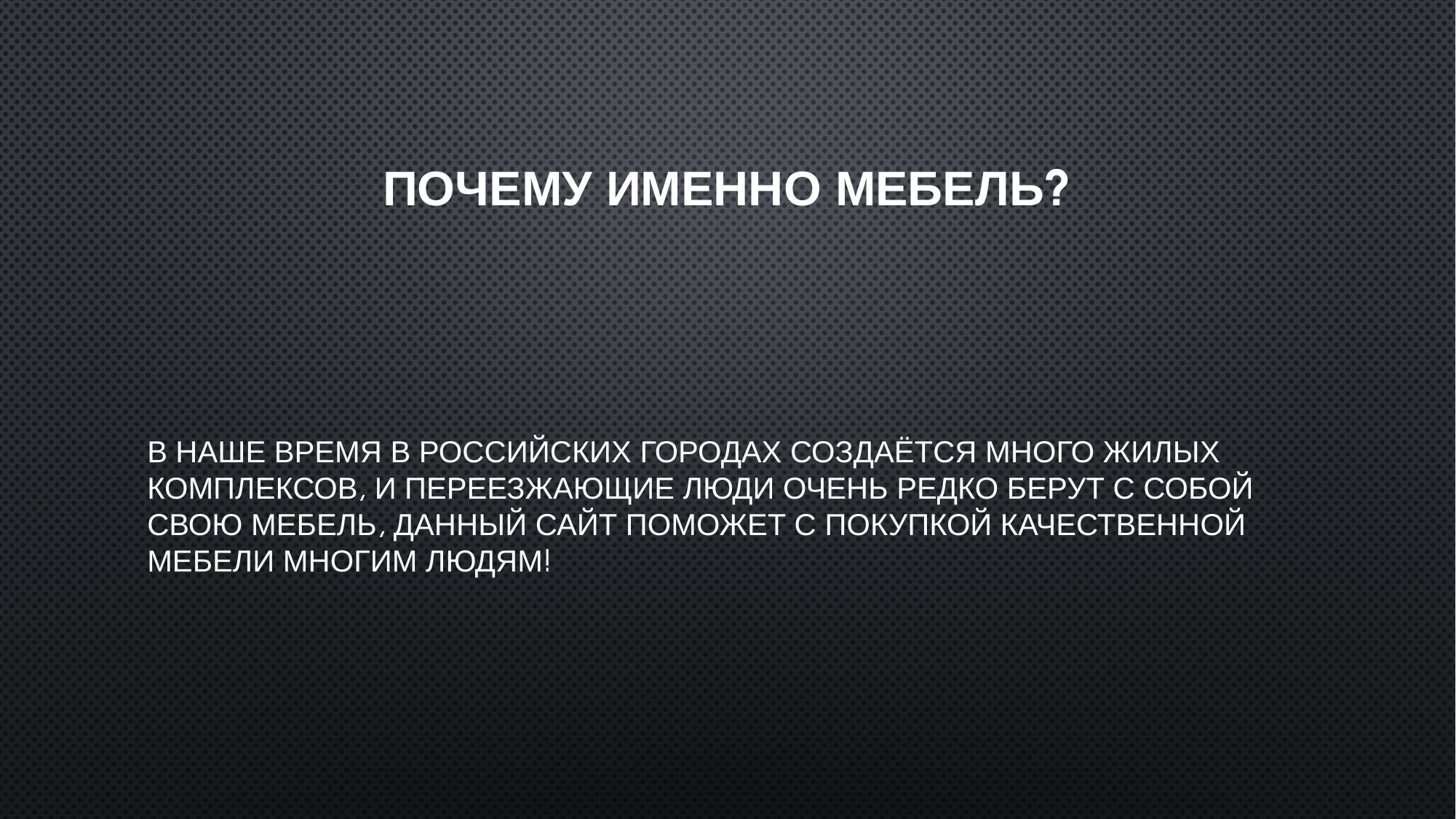

# Почему именно мебель?
В наше время в российских городах создаётся много жилых комплексов, и переезжающие люди очень редко берут с собой свою мебель, данный сайт поможет с покупкой качественной мебели многим людям!